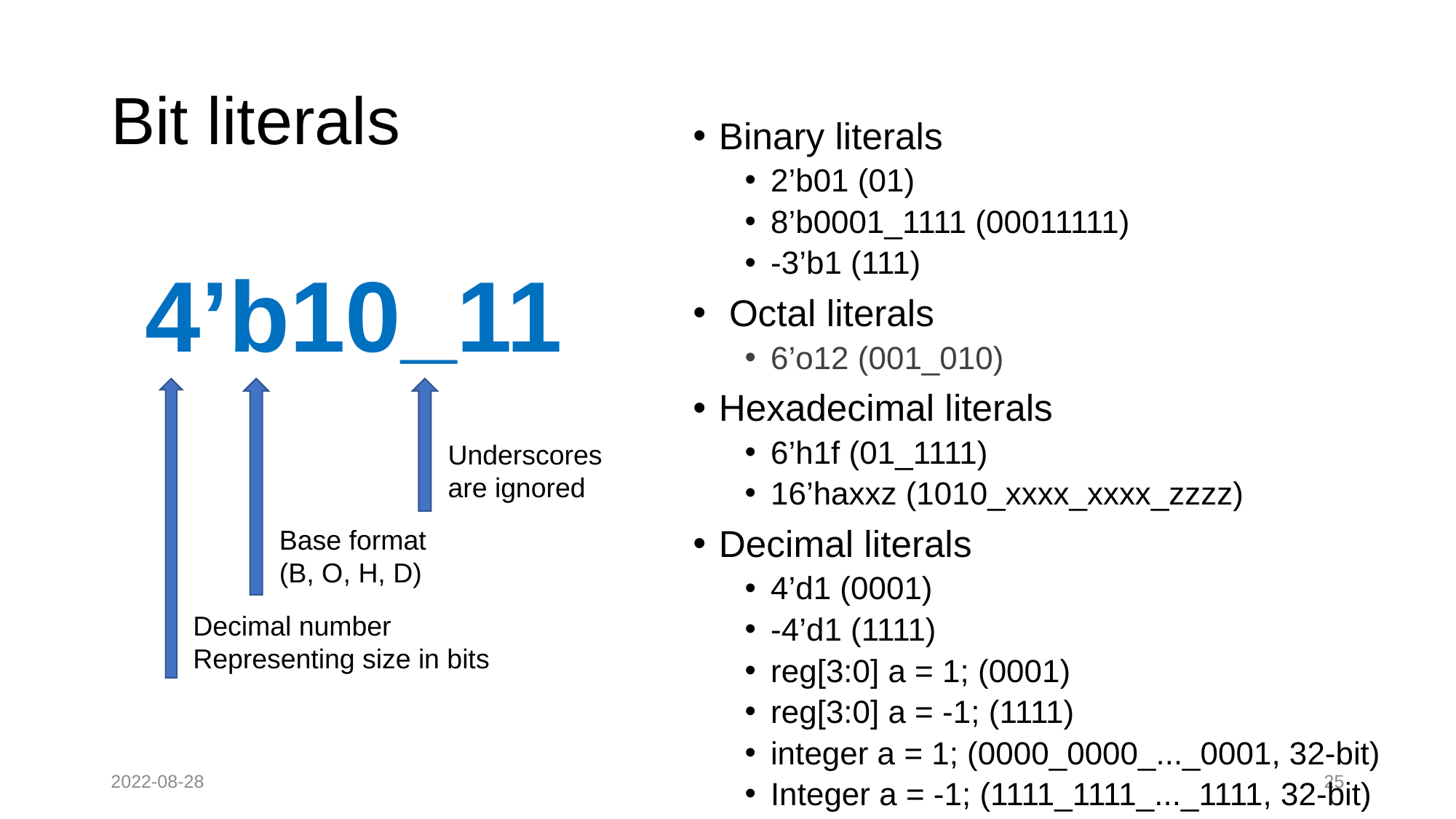

# Bit literals
Binary literals
2’b01 (01)
8’b0001_1111 (00011111)
-3’b1 (111)
 Octal literals
6’o12 (001_010)
Hexadecimal literals
6’h1f (01_1111)
16’haxxz (1010_xxxx_xxxx_zzzz)
Decimal literals
4’d1 (0001)
-4’d1 (1111)
reg[3:0] a = 1; (0001)
reg[3:0] a = -1; (1111)
integer a = 1; (0000_0000_..._0001, 32-bit)
Integer a = -1; (1111_1111_..._1111, 32-bit)

4’b10_11
Underscores
are ignored

Base format
(B, O, H, D)
Decimal number
Representing size in bits
2022-08-28
25